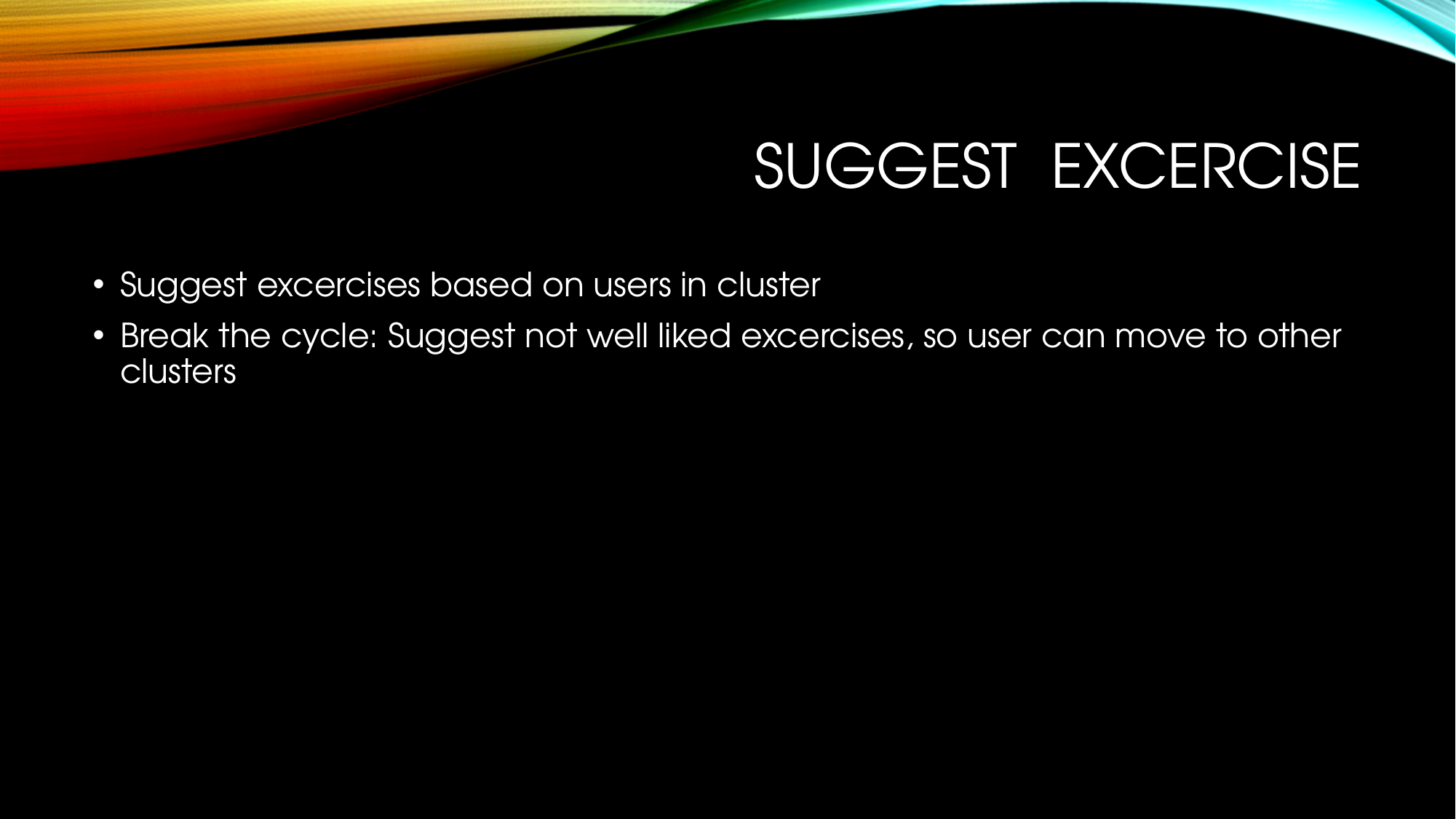

# Suggest  Excercise
Suggest excercises based on users in cluster
Break the cycle: Suggest not well liked excercises, so user can move to other clusters